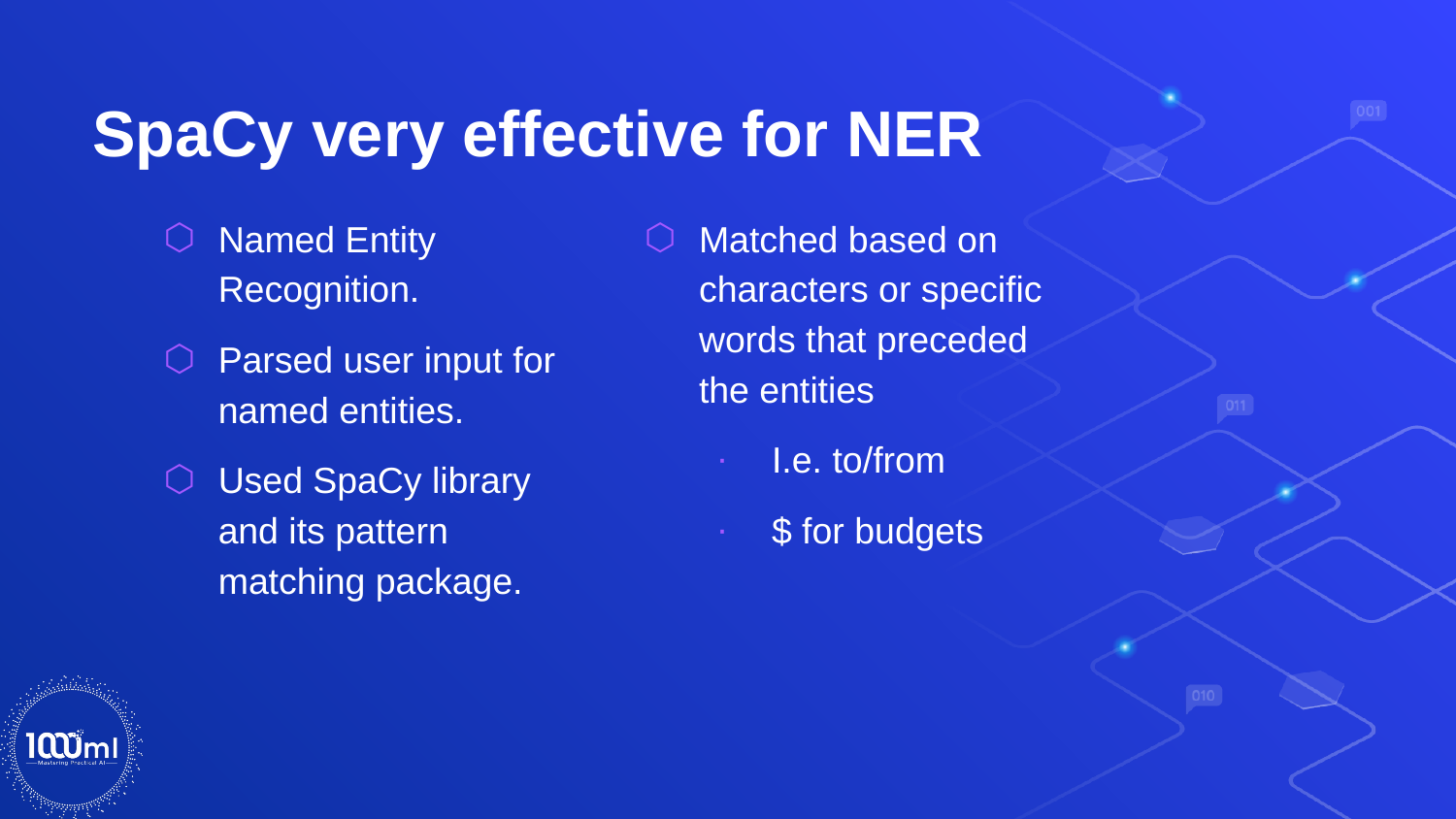

# SpaCy very effective for NER
Named Entity Recognition.
Parsed user input for named entities.
Used SpaCy library and its pattern matching package.
Matched based on characters or specific words that preceded the entities
I.e. to/from
$ for budgets